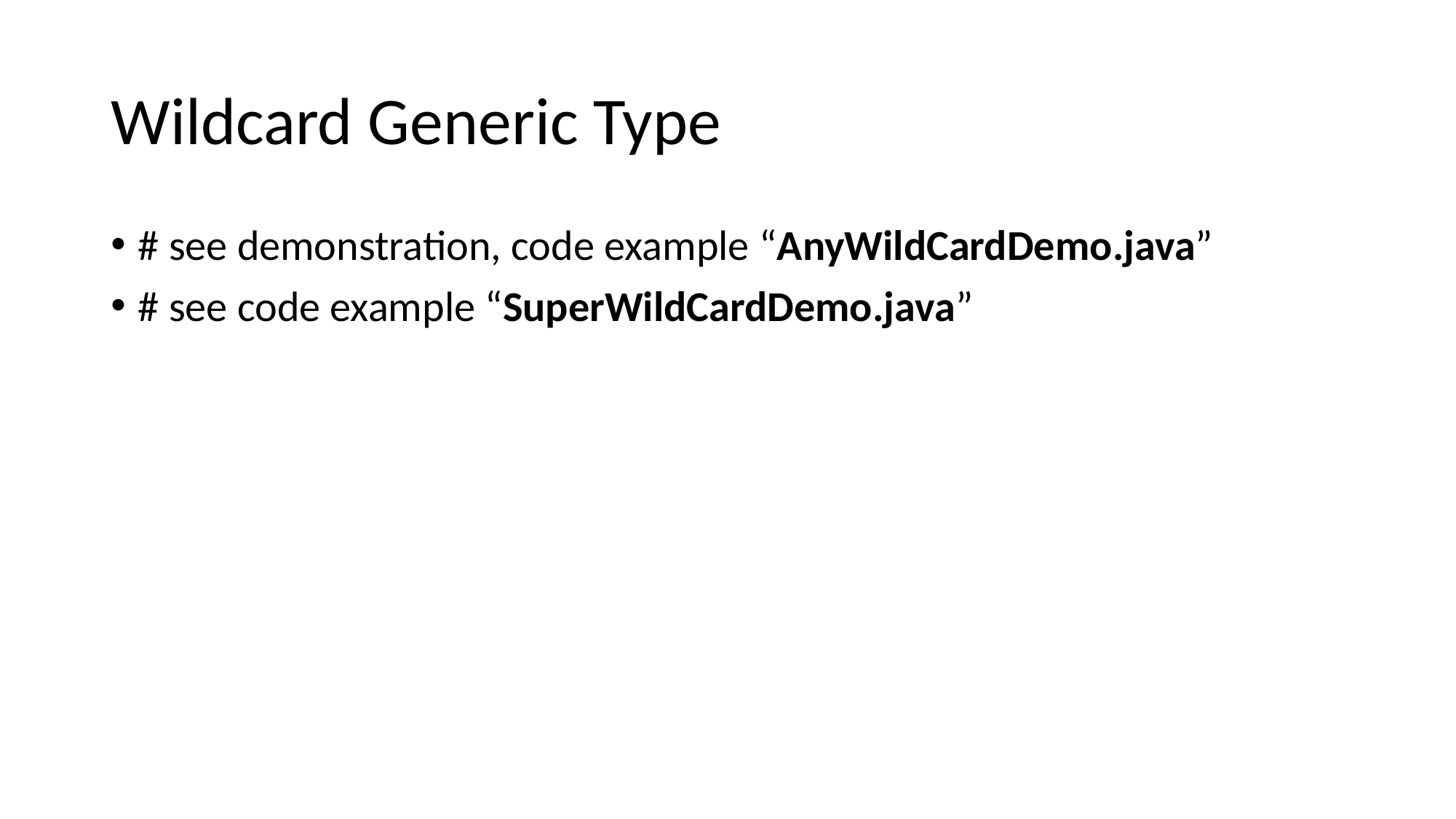

# Wildcard Generic Type
# see demonstration, code example “AnyWildCardDemo.java”
# see code example “SuperWildCardDemo.java”